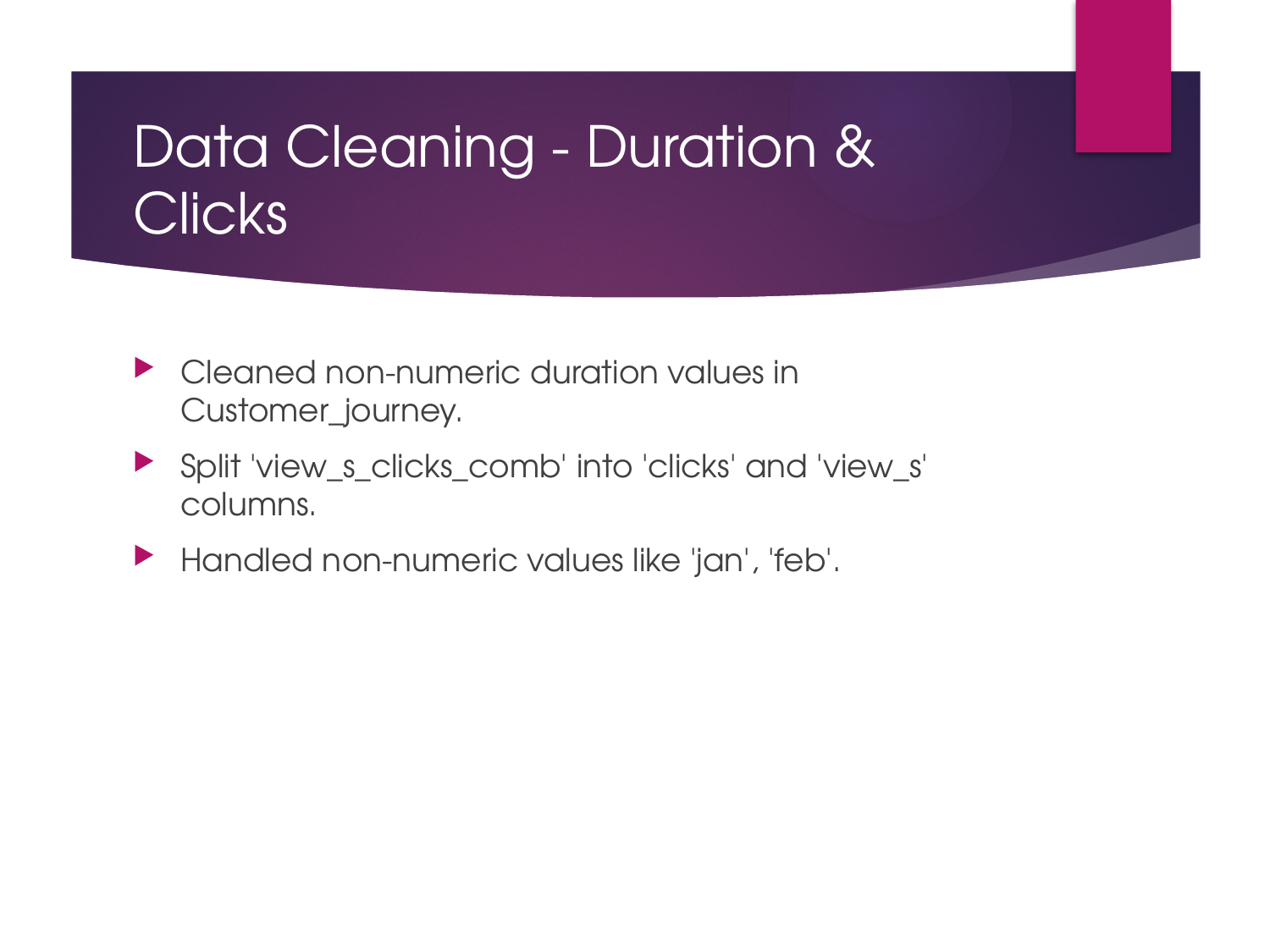

# Data Cleaning - Duration & Clicks
Cleaned non-numeric duration values in Customer_journey.
Split 'view_s_clicks_comb' into 'clicks' and 'view_s' columns.
Handled non-numeric values like 'jan', 'feb'.